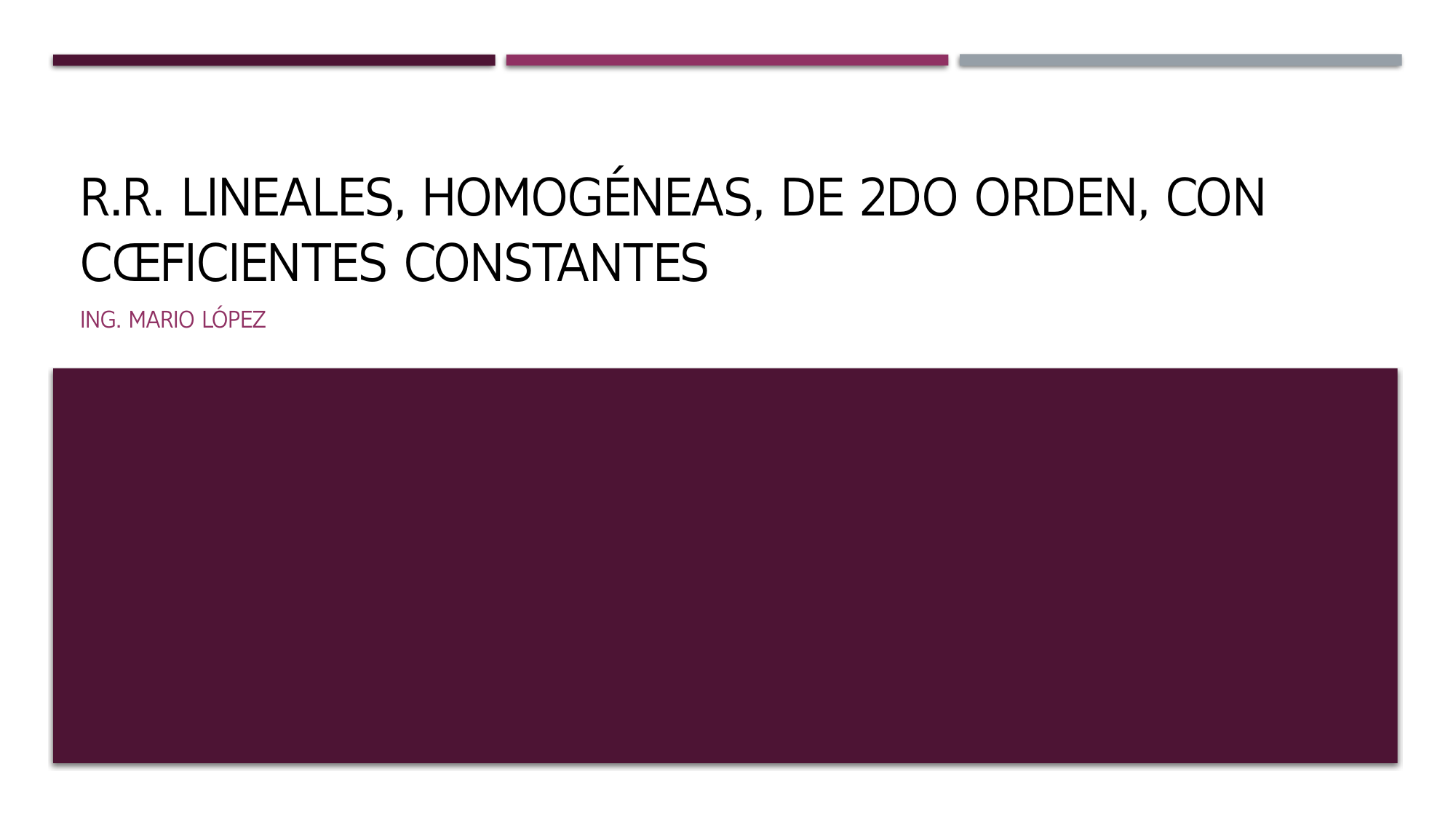

# R.R. lineales, homogéneas, de 2do orden, con coeficientes constantes
Ing. Mario lópez